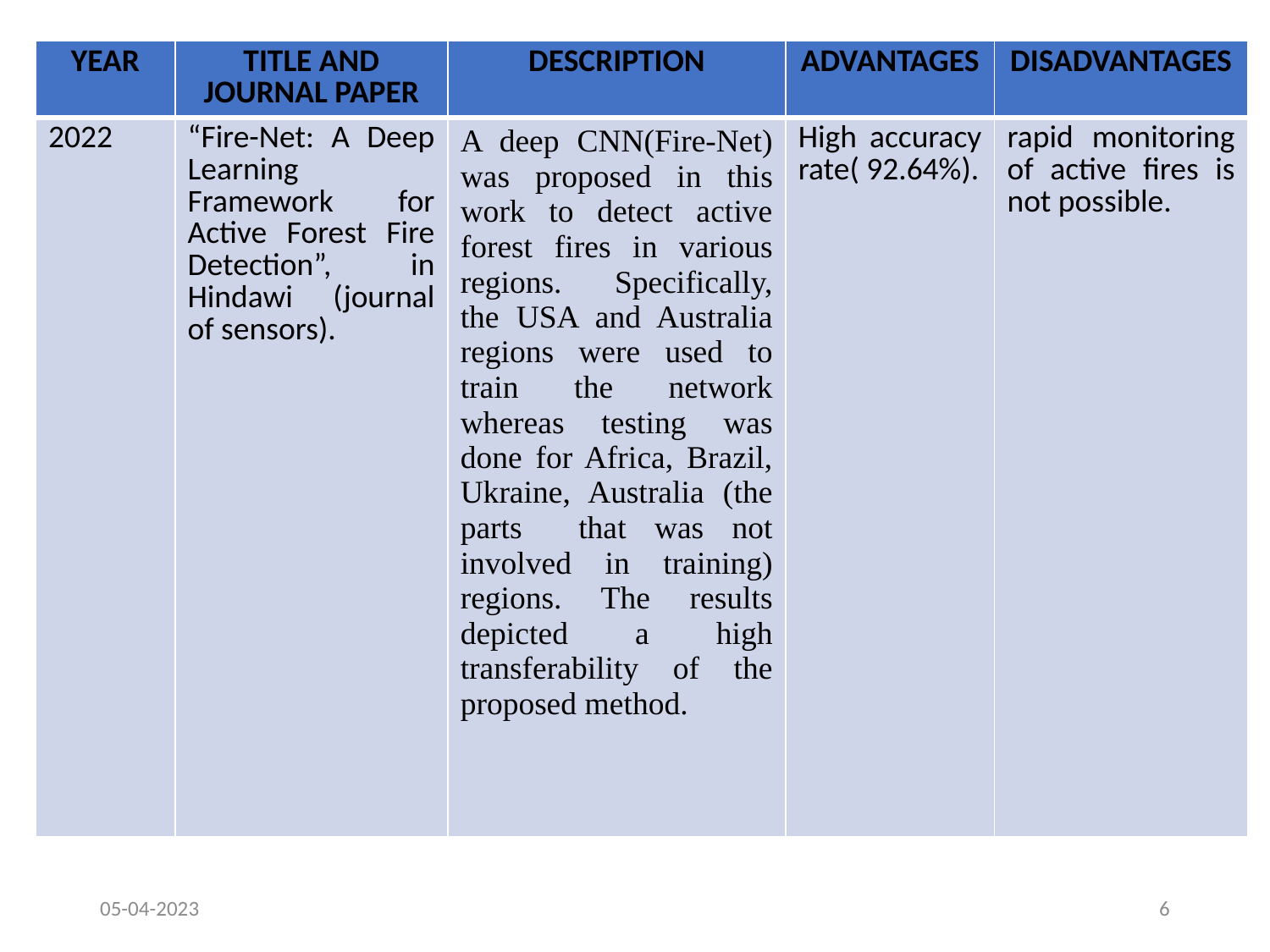

| YEAR | TITLE AND JOURNAL PAPER | DESCRIPTION | ADVANTAGES | DISADVANTAGES |
| --- | --- | --- | --- | --- |
| 2022 | “Fire-Net: A Deep Learning Framework for Active Forest Fire Detection”, in Hindawi (journal of sensors). | A deep CNN(Fire-Net) was proposed in this work to detect active forest fires in various regions. Specifically, the USA and Australia regions were used to train the network whereas testing was done for Africa, Brazil, Ukraine, Australia (the parts that was not involved in training) regions. The results depicted a high transferability of the proposed method. | High accuracy rate( 92.64%). | rapid monitoring of active fires is not possible. |
05-04-2023
6